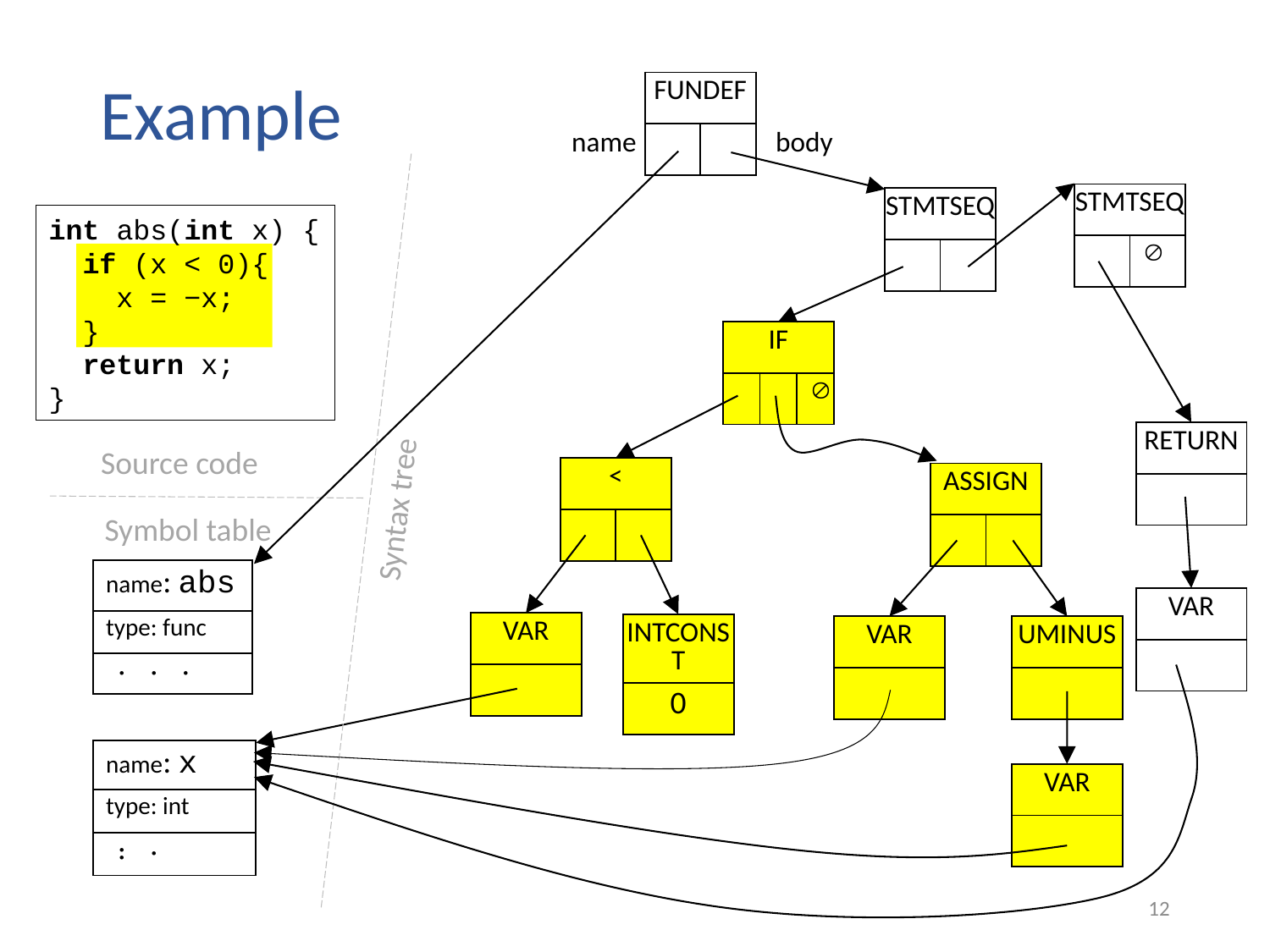

# Example
| FunDef |  |
| --- | --- |
|  |  |
name
body
| StmtSeq |  |
| --- | --- |
|  | ∅ |
| StmtSeq |  |
| --- | --- |
|  |  |
int abs(int x) {
  if (x < 0){
    x = −x;
  }
  return x;
}

| If |  |  |
| --- | --- | --- |
|  |  | ∅ |

| Return |
| --- |
|  |
Source code
| < |  |
| --- | --- |
|  |  |
| Assign |  |
| --- | --- |
|  |  |
Syntax tree
Symbol table
| name: abs |
| --- |
| type: func |
| ... |
| Var |
| --- |
|  |
| Var |
| --- |
|  |
| IntConst |
| --- |
| 0 |
| Var |
| --- |
|  |
| Uminus |
| --- |
|  |

| name: x |
| --- |
| type: int |
| ... |

| Var |
| --- |
|  |
12